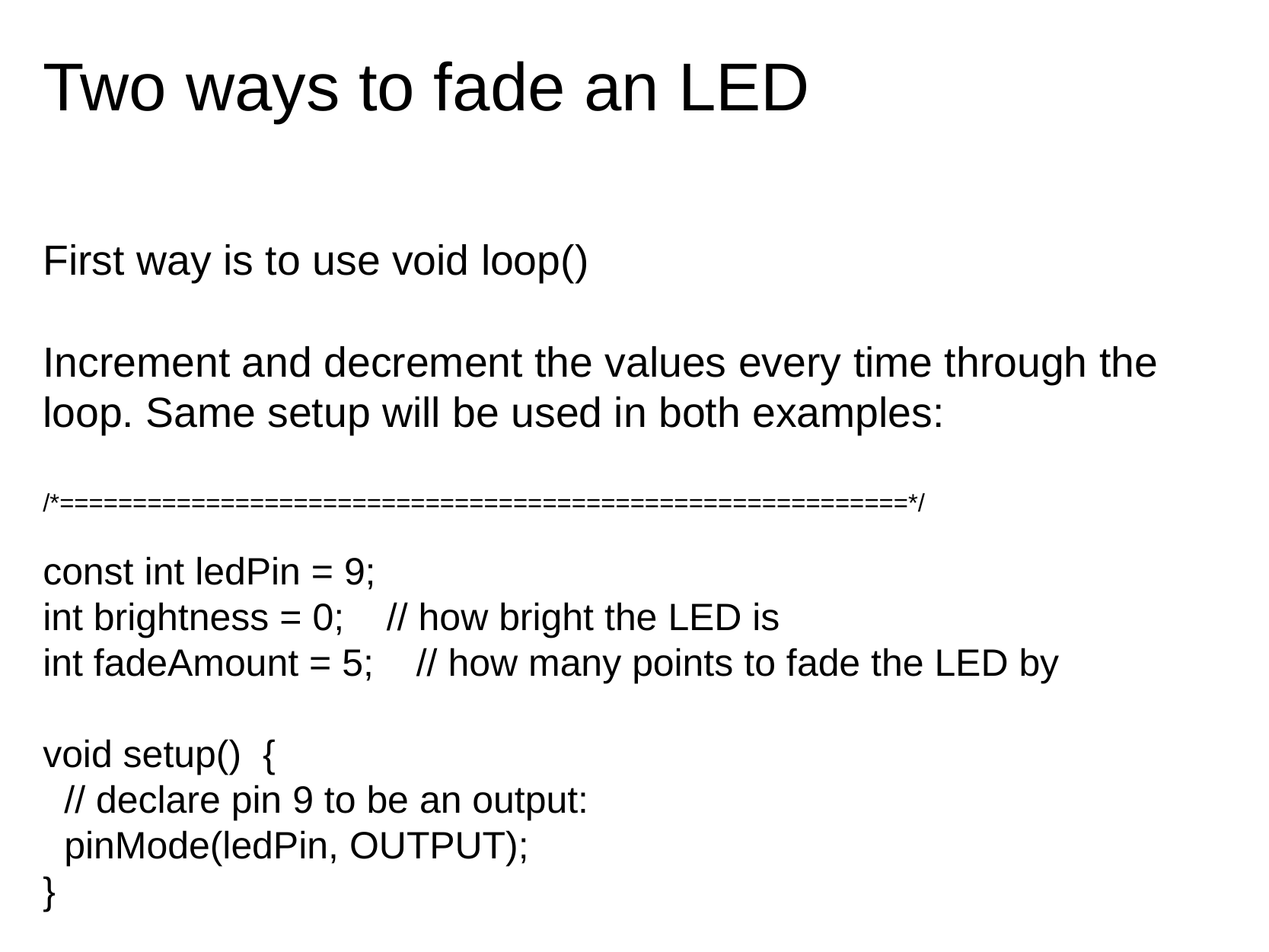

# Two ways to fade an LED
First way is to use void loop()

Increment and decrement the values every time through the loop. Same setup will be used in both examples:

/*==========================================================*/

const int ledPin = 9;
int brightness = 0;    // how bright the LED is
int fadeAmount = 5;    // how many points to fade the LED by

void setup()  {
  // declare pin 9 to be an output:
  pinMode(ledPin, OUTPUT);
}